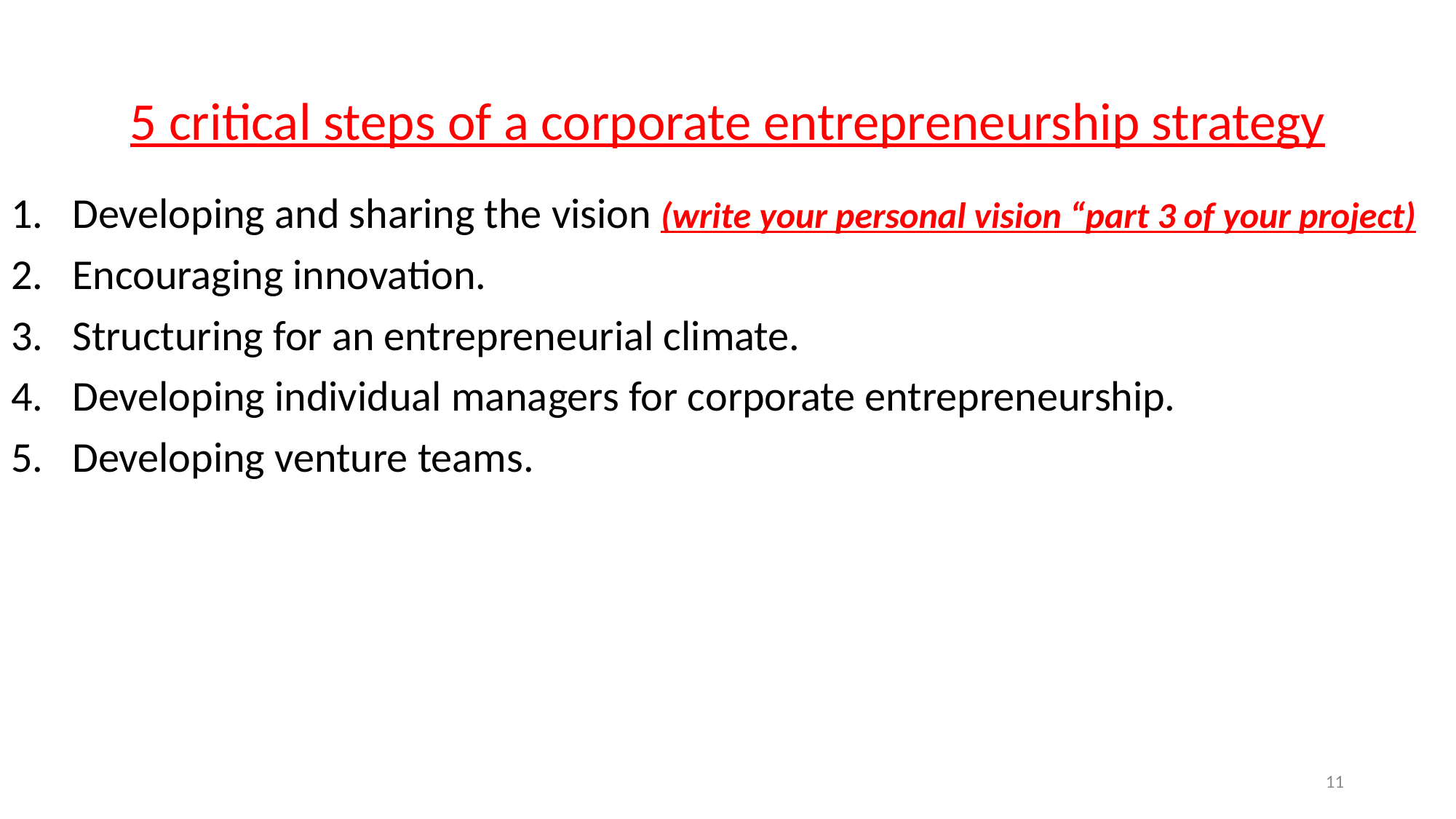

# 5 critical steps of a corporate entrepreneurship strategy
Developing and sharing the vision (write your personal vision “part 3 of your project)
Encouraging innovation.
Structuring for an entrepreneurial climate.
Developing individual managers for corporate entrepreneurship.
Developing venture teams.

11